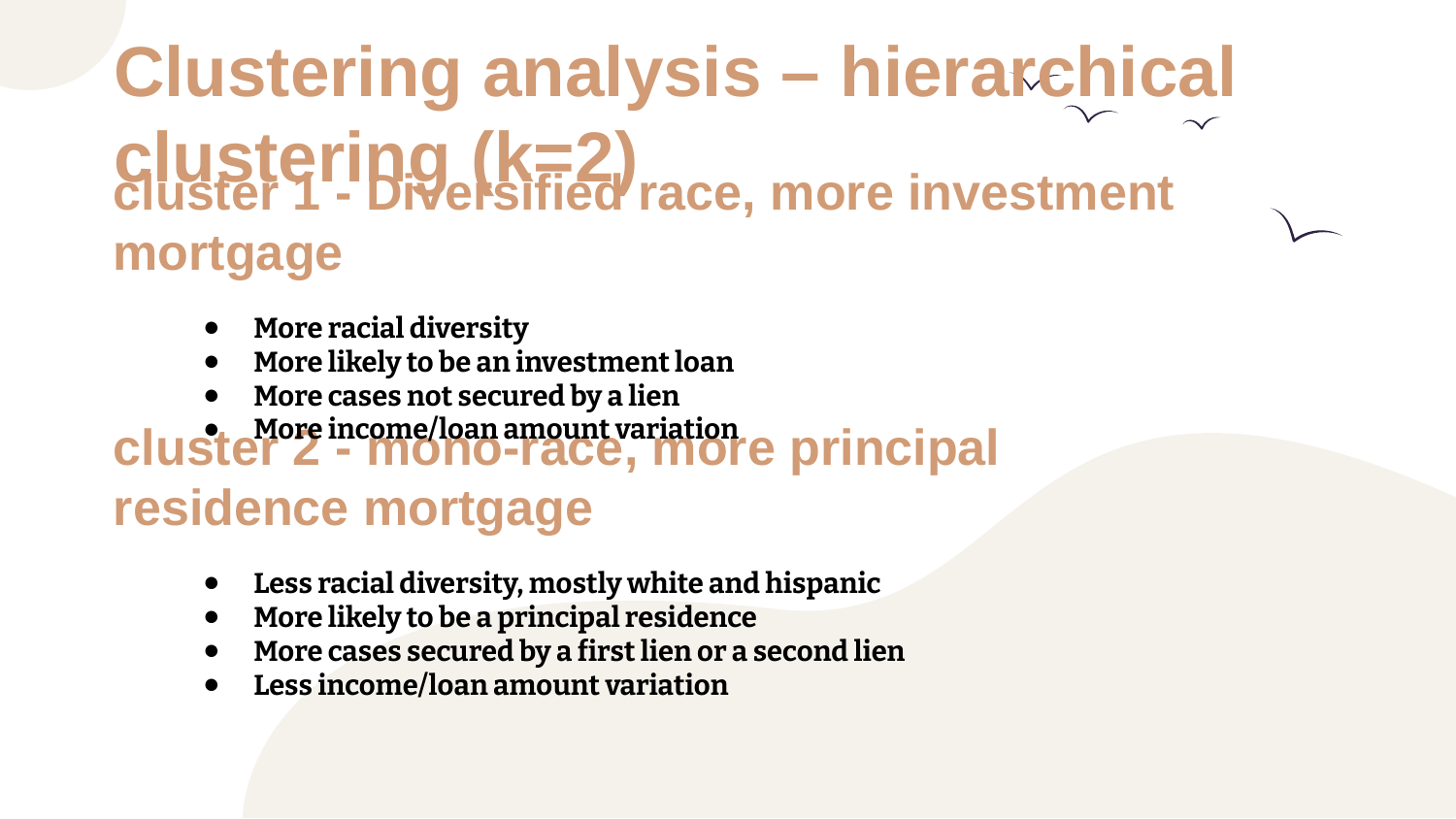

# Clustering analysis – hierarchical clustering (k=2)
cluster 1 - Diversified race, more investment mortgage
More racial diversity
More likely to be an investment loan
More cases not secured by a lien
More income/loan amount variation
cluster 2 - mono-race, more principal residence mortgage
Less racial diversity, mostly white and hispanic
More likely to be a principal residence
More cases secured by a first lien or a second lien
Less income/loan amount variation